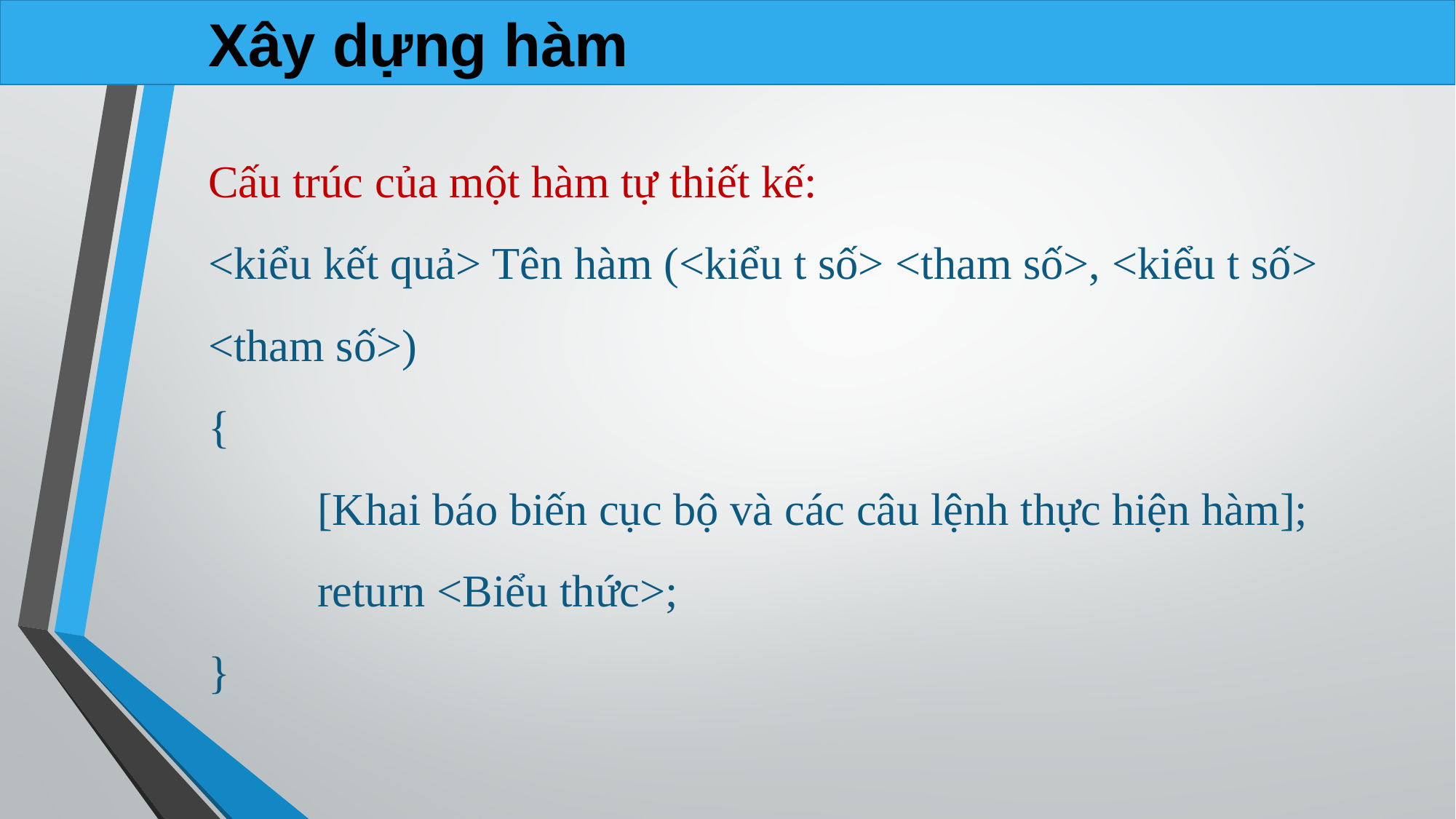

Xây dựng hàm
Cấu trúc của một hàm tự thiết kế:
<kiểu kết quả> Tên hàm (<kiểu t số> <tham số>, <kiểu t số> <tham số>)
{
	[Khai báo biến cục bộ và các câu lệnh thực hiện hàm];
	return <Biểu thức>;
}